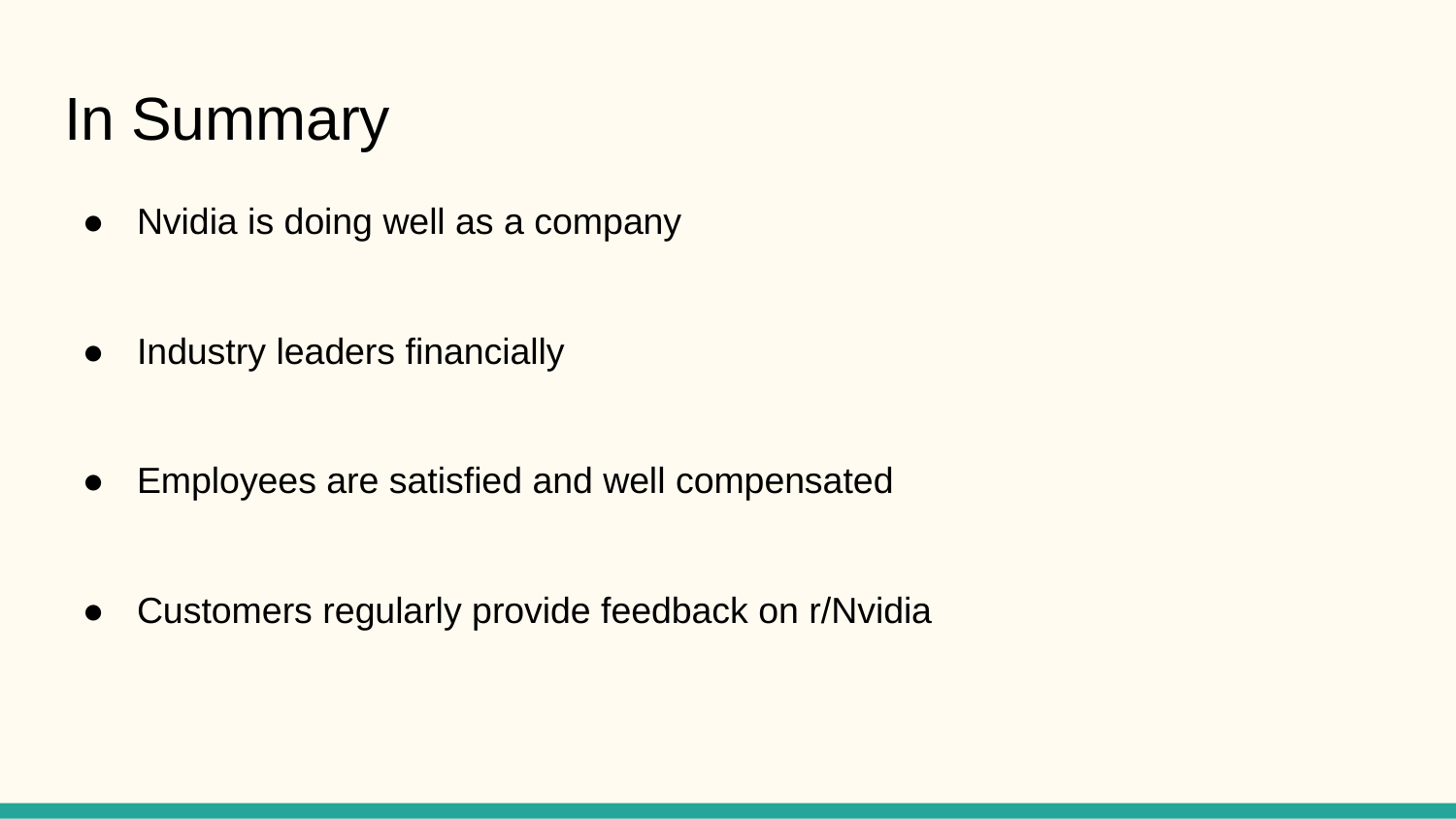

# In Summary
Nvidia is doing well as a company

Industry leaders financially

Employees are satisfied and well compensated

Customers regularly provide feedback on r/Nvidia